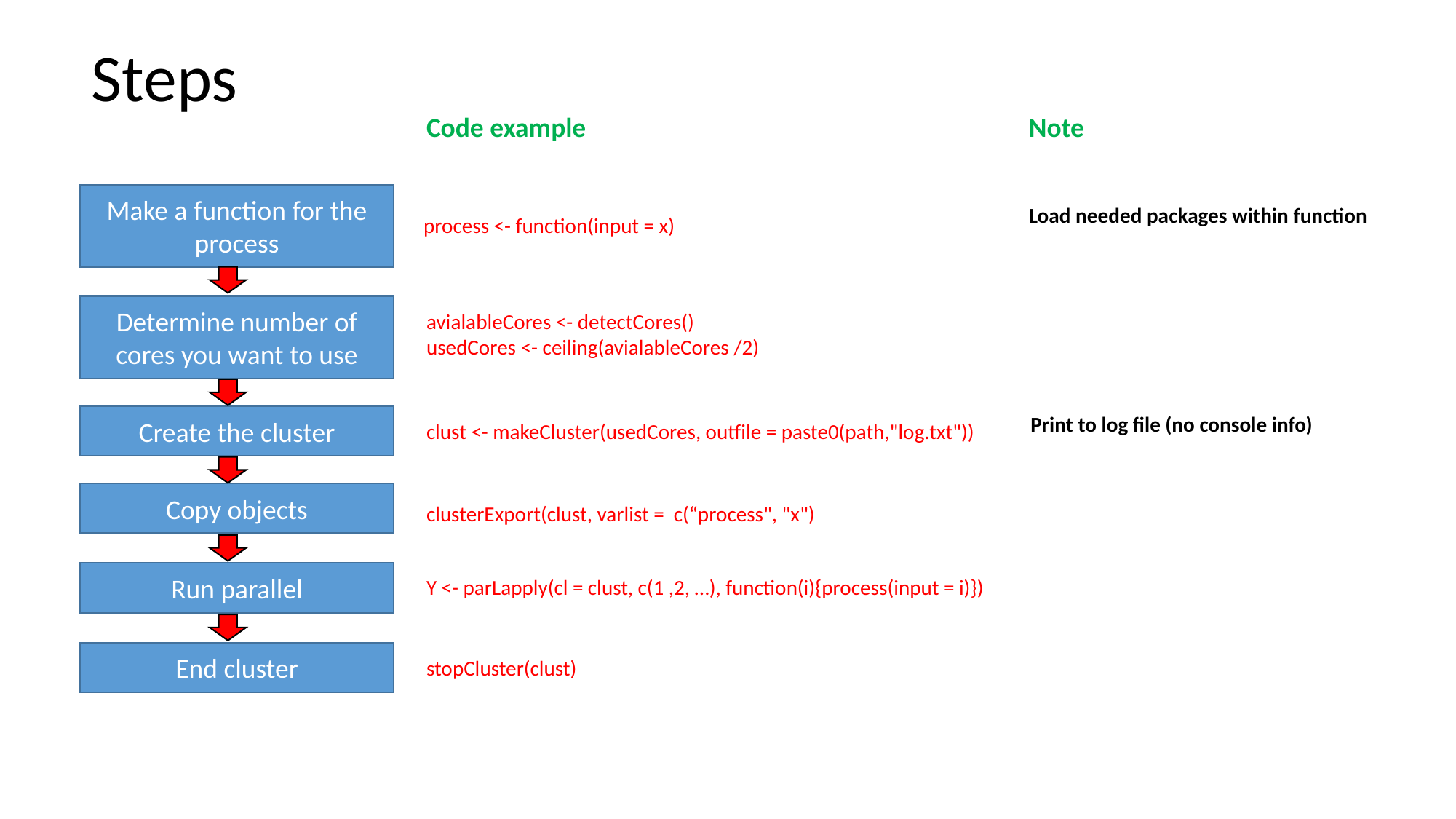

# Steps
Code example
Note
Make a function for the process
Load needed packages within function
process <- function(input = x)

Determine number of cores you want to use
avialableCores <- detectCores()
usedCores <- ceiling(avialableCores /2)

Print to log file (no console info)
Create the cluster
clust <- makeCluster(usedCores, outfile = paste0(path,"log.txt"))

Copy objects
clusterExport(clust, varlist =  c(“process", "x")

Run parallel
Y <- parLapply(cl = clust, c(1 ,2, …), function(i){process(input = i)})

End cluster
stopCluster(clust)